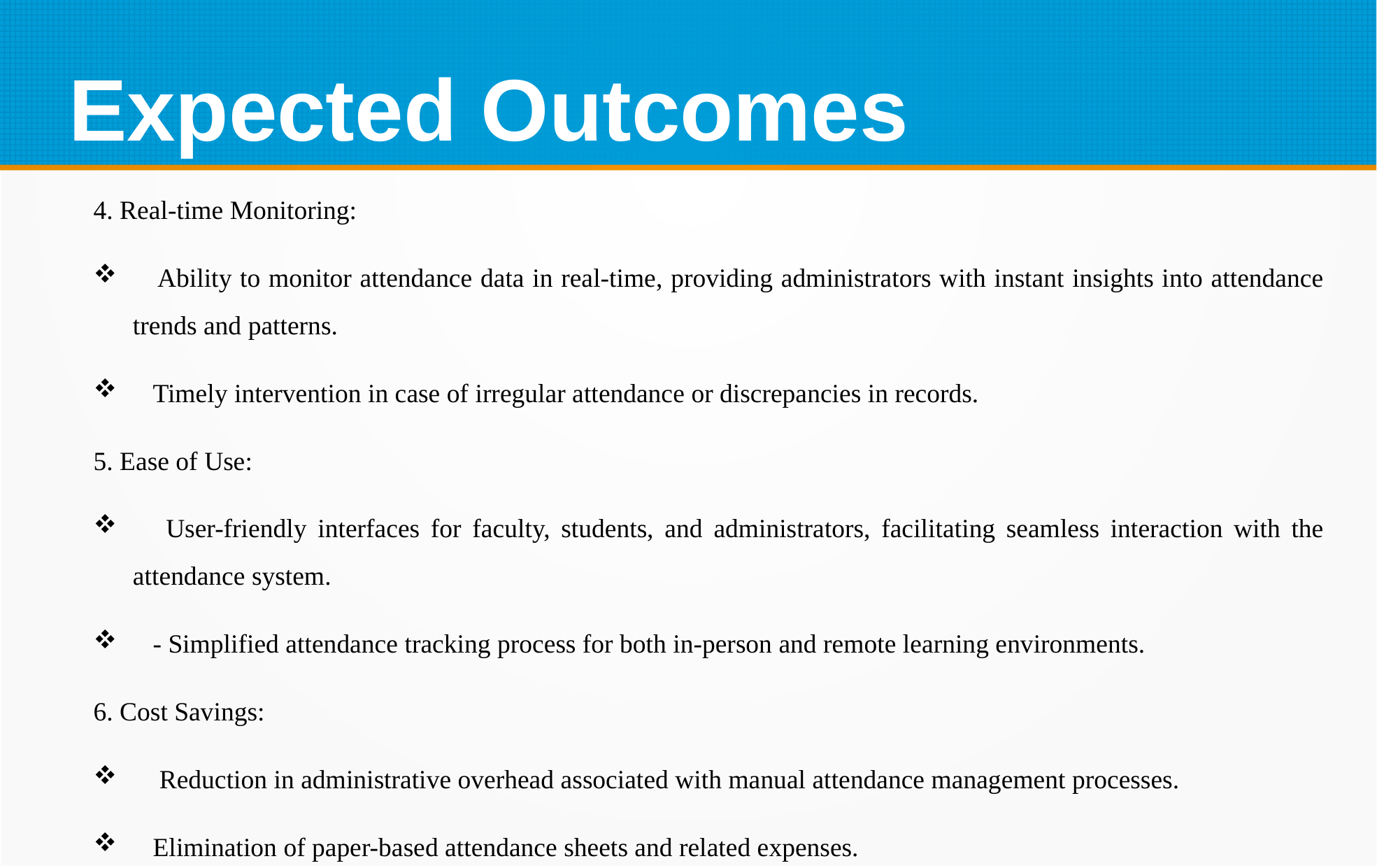

# Expected Outcomes
4. Real-time Monitoring:
   Ability to monitor attendance data in real-time, providing administrators with instant insights into attendance trends and patterns.
   Timely intervention in case of irregular attendance or discrepancies in records.
5. Ease of Use:
   User-friendly interfaces for faculty, students, and administrators, facilitating seamless interaction with the attendance system.
   - Simplified attendance tracking process for both in-person and remote learning environments.
6. Cost Savings:
    Reduction in administrative overhead associated with manual attendance management processes.
   Elimination of paper-based attendance sheets and related expenses.